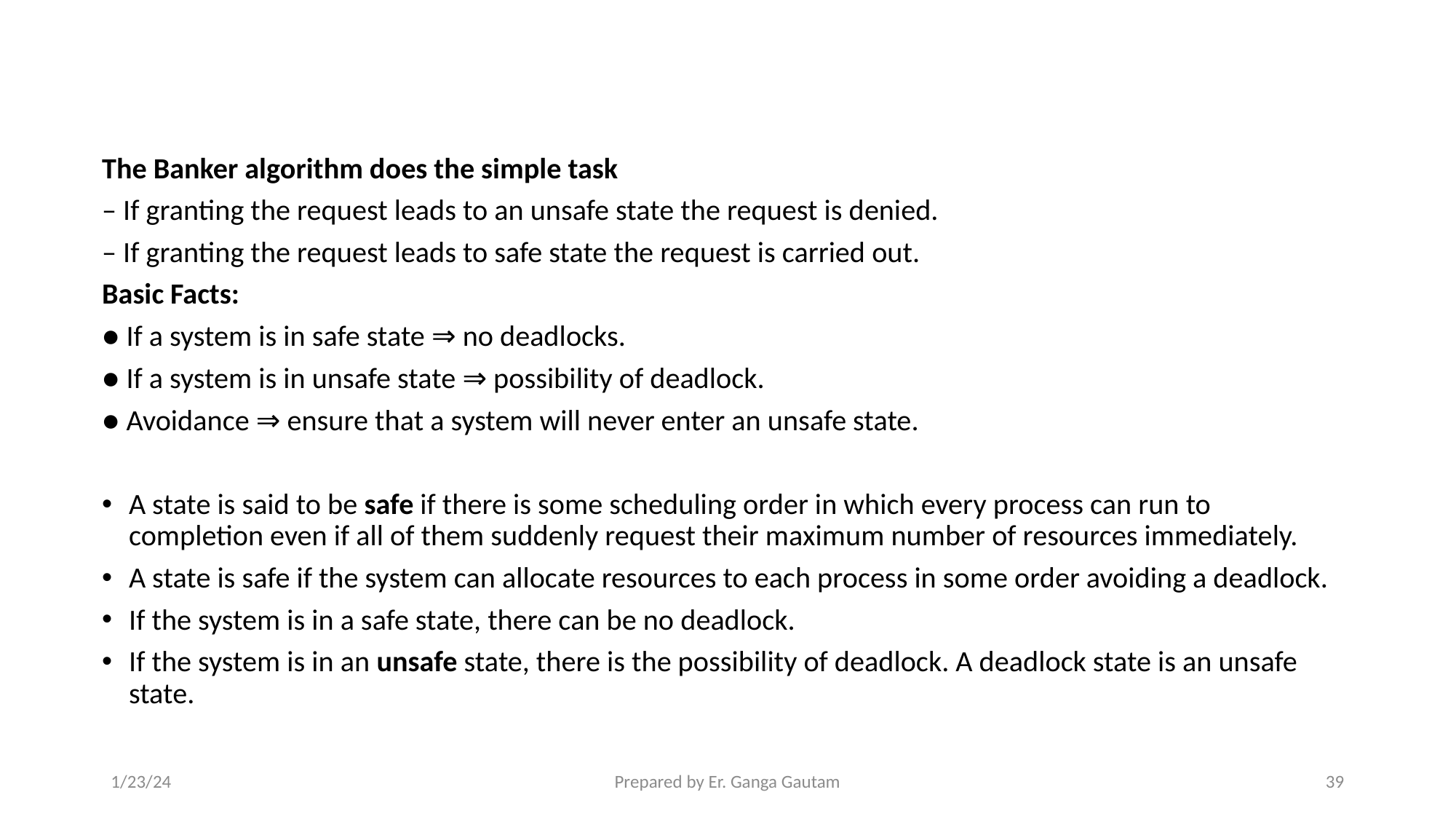

The Banker algorithm does the simple task
– If granting the request leads to an unsafe state the request is denied.
– If granting the request leads to safe state the request is carried out.
Basic Facts:
● If a system is in safe state ⇒ no deadlocks.
● If a system is in unsafe state ⇒ possibility of deadlock.
● Avoidance ⇒ ensure that a system will never enter an unsafe state.

A state is said to be safe if there is some scheduling order in which every process can run to completion even if all of them suddenly request their maximum number of resources immediately.
A state is safe if the system can allocate resources to each process in some order avoiding a deadlock.
If the system is in a safe state, there can be no deadlock.
If the system is in an unsafe state, there is the possibility of deadlock. A deadlock state is an unsafe state.
1/23/24
Prepared by Er. Ganga Gautam
39